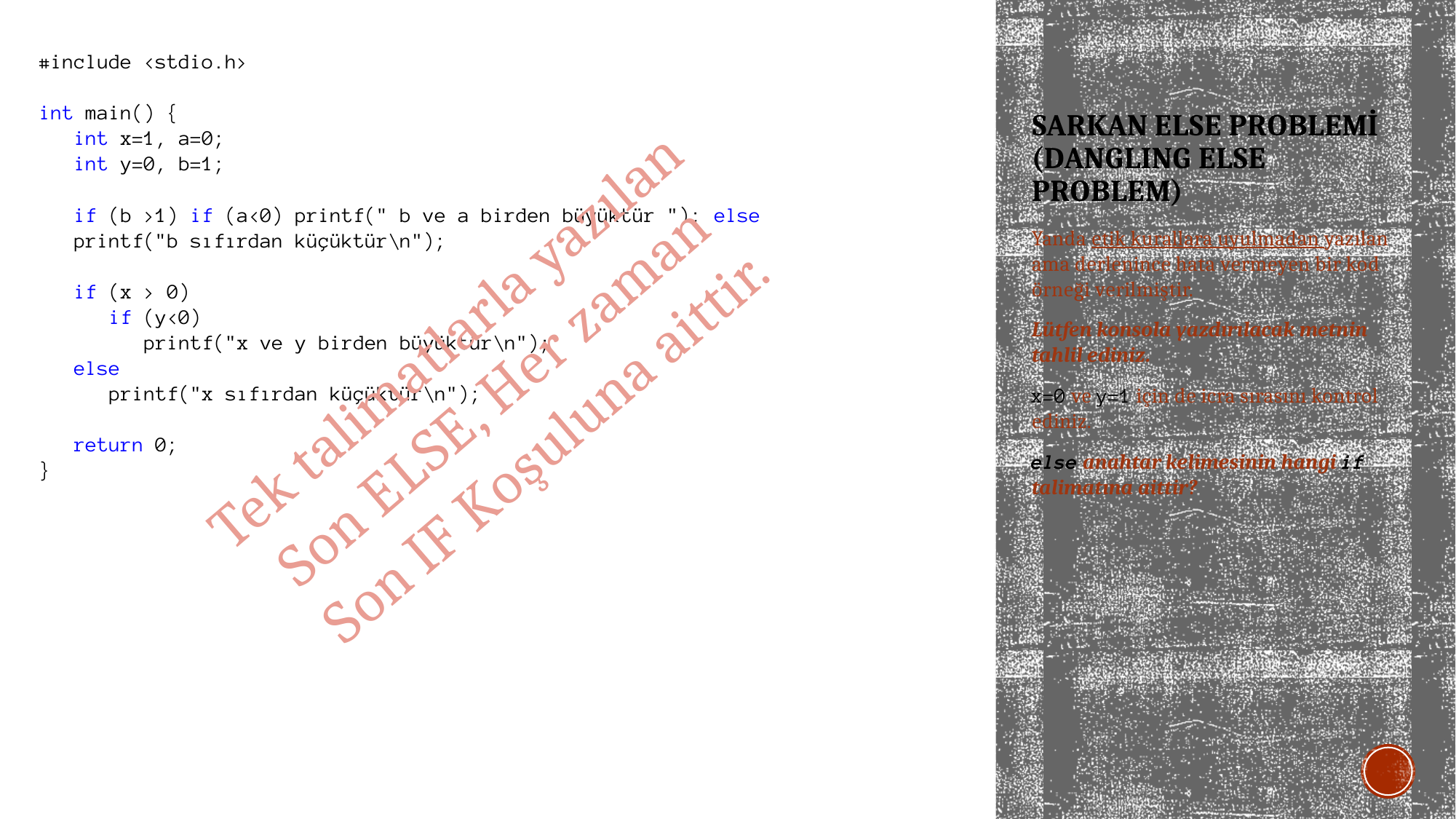

#include <stdio.h>

int main() {
   int x=1, a=0;
   int y=0, b=1;

   if (b >1) if (a<0) printf(" b ve a birden büyüktür "); else
   printf("b sıfırdan küçüktür\n");

   if (x > 0)
      if (y<0)
         printf("x ve y birden büyüktür\n");
   else
      printf("x sıfırdan küçüktür\n");

   return 0;
}
# sarkan else problemi (Danglıng else problem)
Yanda etik kurallara uyulmadan yazılan ama derlenince hata vermeyen bir kod örneği verilmiştir.
Lütfen konsola yazdırılacak metnin tahlil ediniz.
x=0 ve y=1 için de icra sırasını kontrol ediniz.
else anahtar kelimesinin hangi if talimatına aittir?
Tek talimatlarla yazılan
Son ELSE, Her zaman
Son IF Koşuluna aittir.